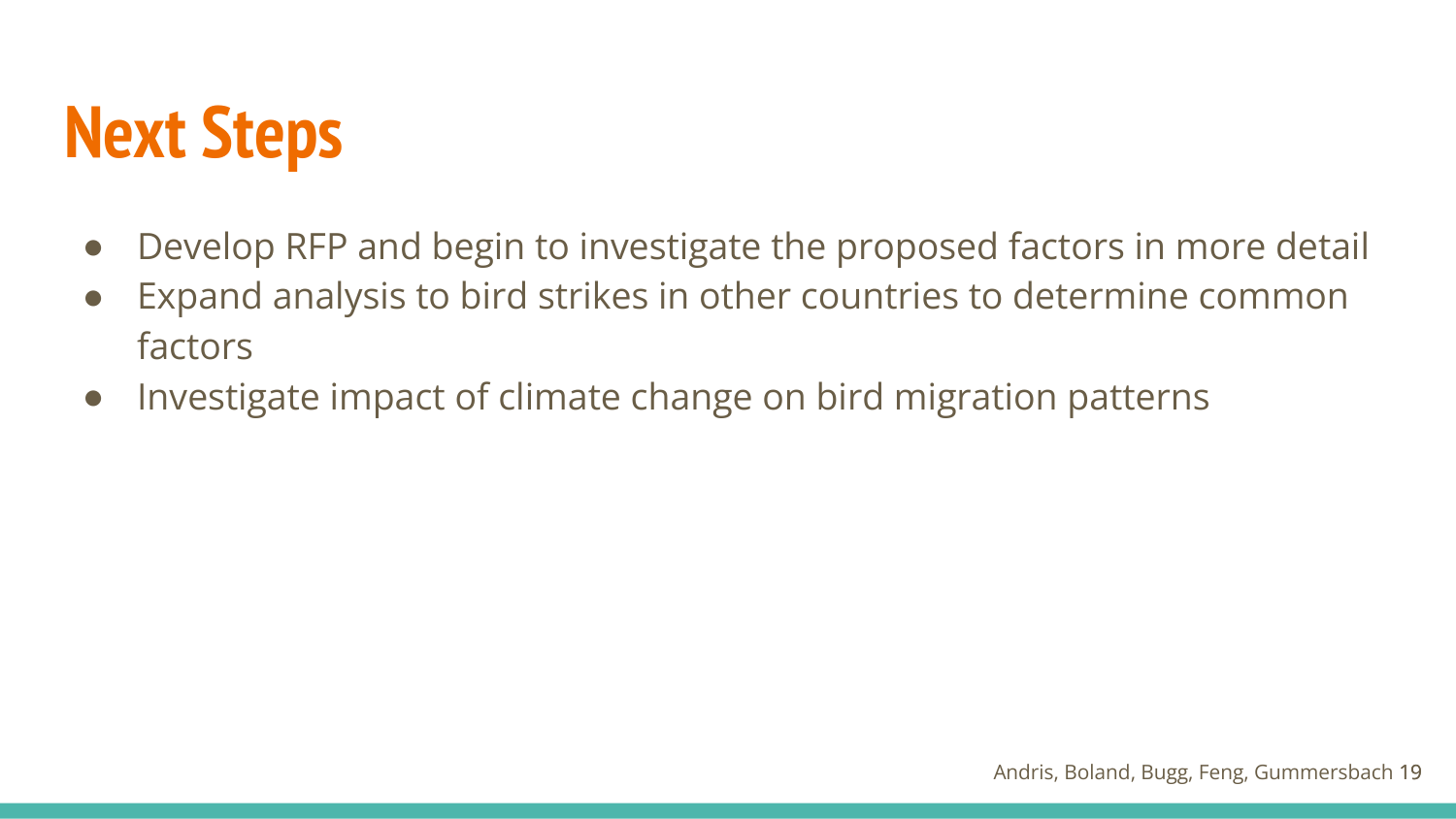

# Next Steps
Develop RFP and begin to investigate the proposed factors in more detail
Expand analysis to bird strikes in other countries to determine common factors
Investigate impact of climate change on bird migration patterns
19
Andris, Boland, Bugg, Feng, Gummersbach 19